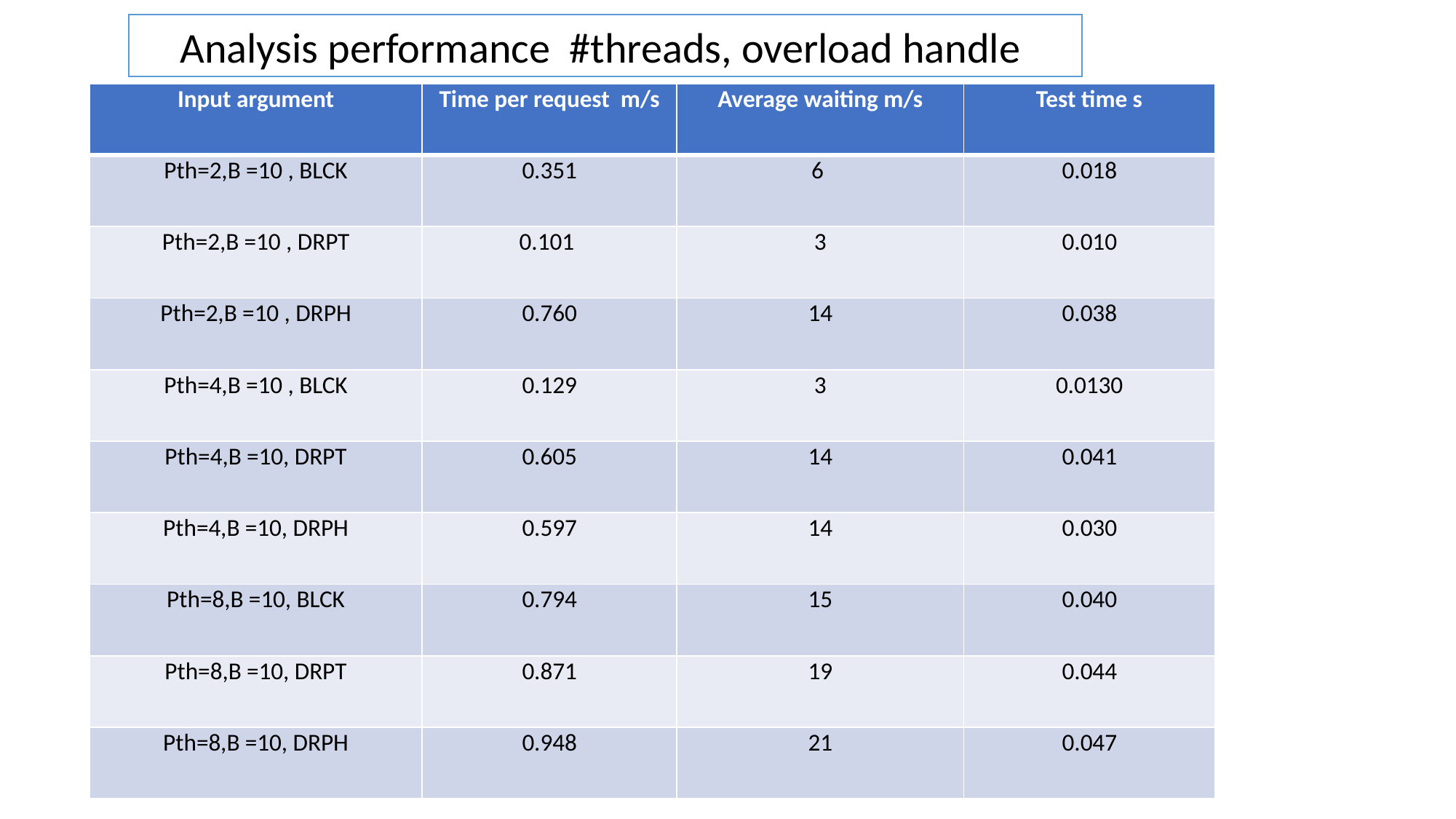

Analysis performance  #threads, overload handle
| Input argument | Time per request m/s | Average waiting m/s | Test time s |
| --- | --- | --- | --- |
| Pth=2,B =10 , BLCK | 0.351 | 6 | 0.018 |
| Pth=2,B =10 , DRPT | 0.101 | 3 | 0.010 |
| Pth=2,B =10 , DRPH | 0.760 | 14 | 0.038 |
| Pth=4,B =10 , BLCK | 0.129 | 3 | 0.0130 |
| Pth=4,B =10, DRPT | 0.605 | 14 | 0.041 |
| Pth=4,B =10, DRPH | 0.597 | 14 | 0.030 |
| Pth=8,B =10, BLCK | 0.794 | 15 | 0.040 |
| Pth=8,B =10, DRPT | 0.871 | 19 | 0.044 |
| Pth=8,B =10, DRPH | 0.948 | 21 | 0.047 |